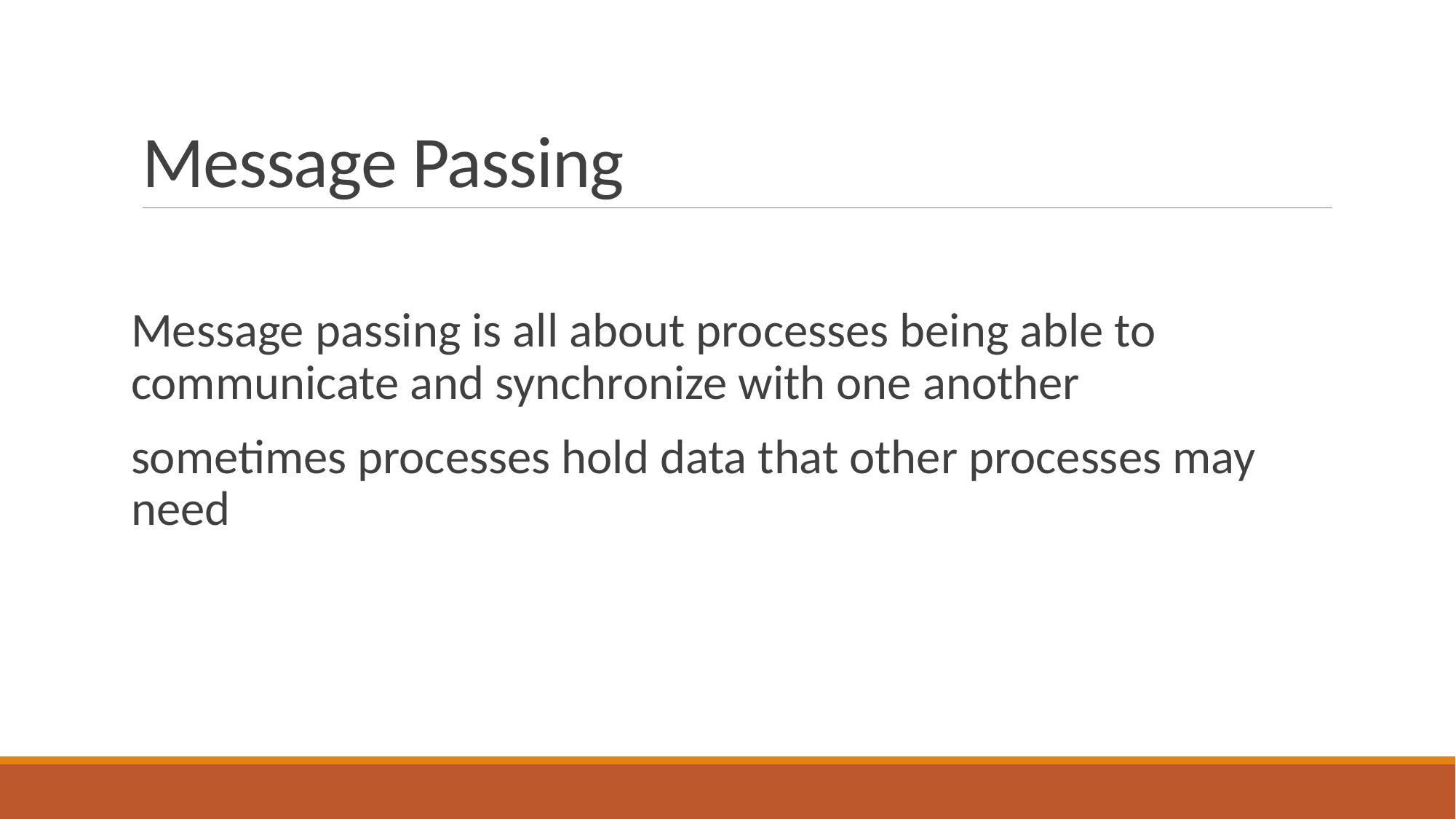

# Message Passing

Message passing is all about processes being able to communicate and synchronize with one another
sometimes processes hold data that other processes may need